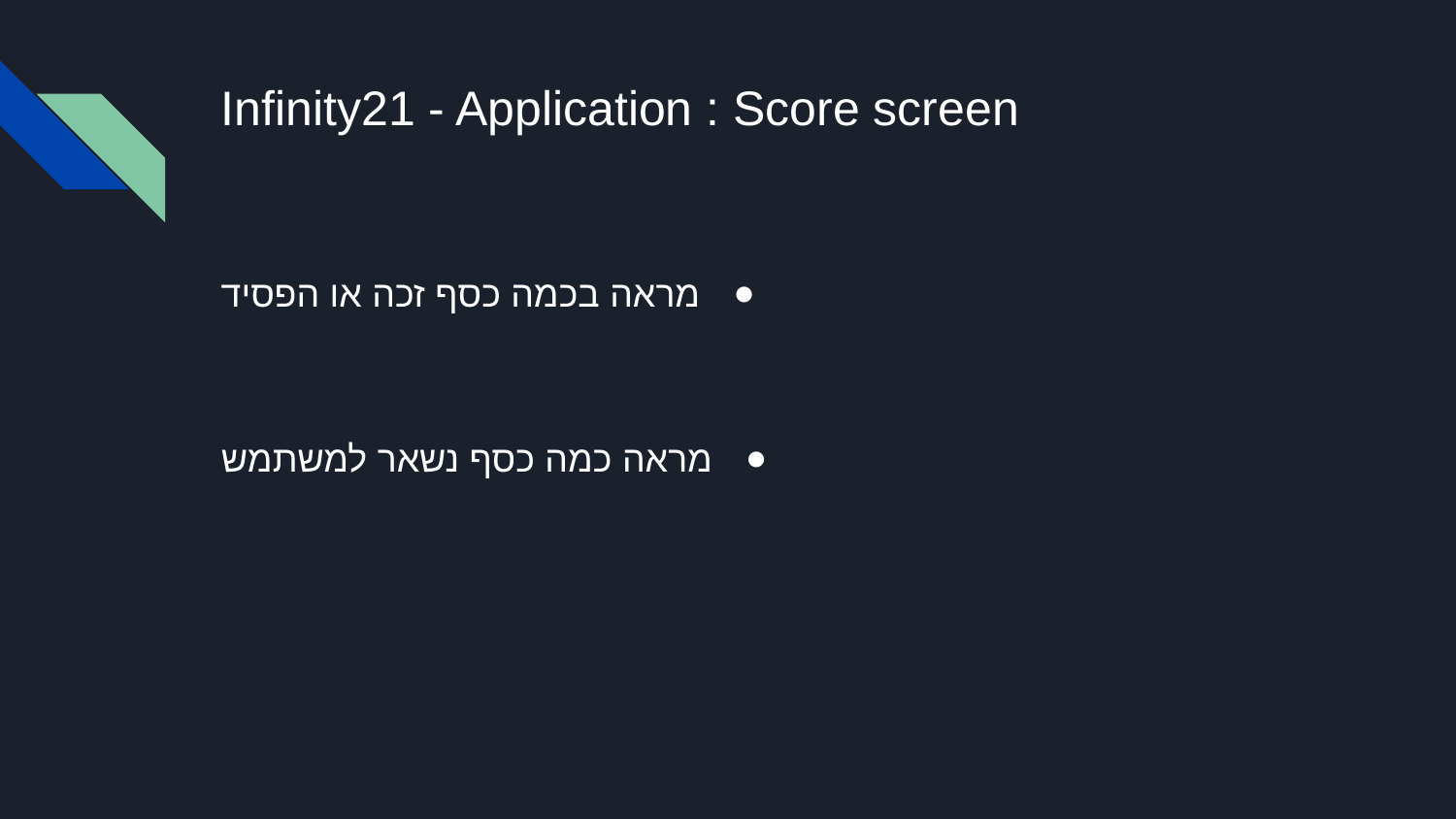

# Infinity21 - Application : Score screen
מראה בכמה כסף זכה או הפסיד

מראה כמה כסף נשאר למשתמש